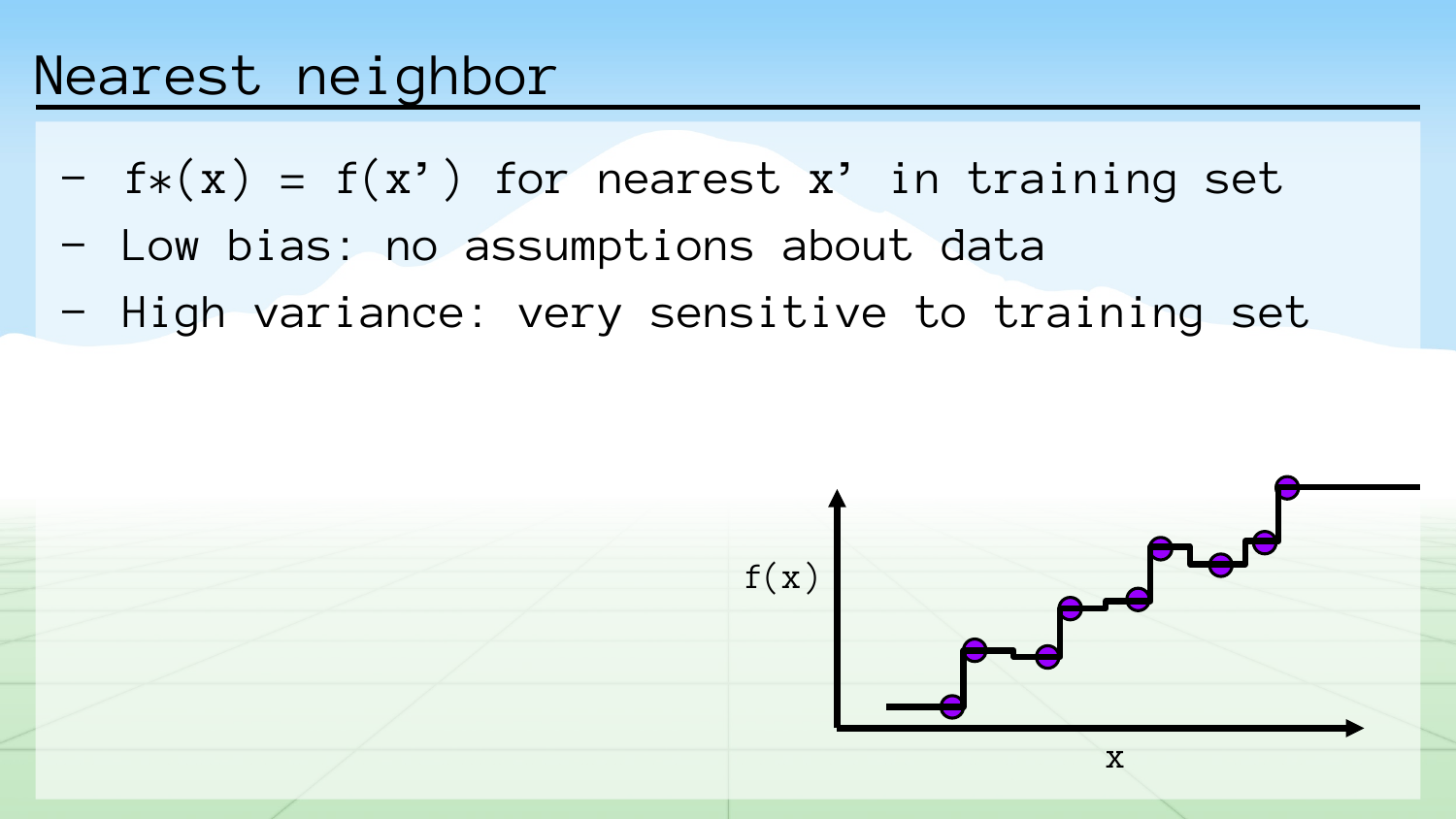

# Nearest neighbor
f*(x) = f(x’) for nearest x’ in training set
Low bias: no assumptions about data
High variance: very sensitive to training set

f(x)

x